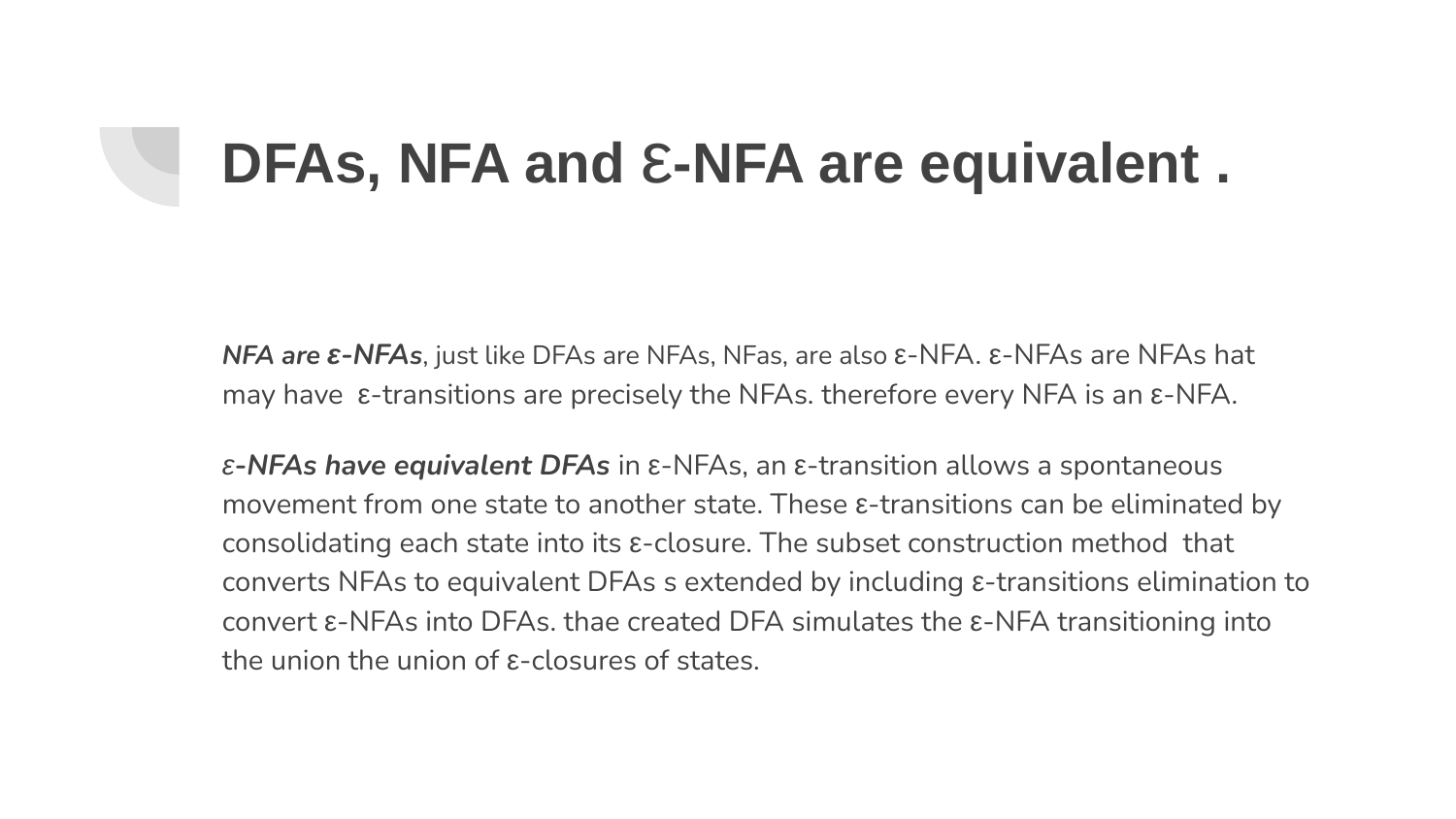

# DFAs, NFA and ε-NFA are equivalent .
NFA are ε-NFAs, just like DFAs are NFAs, NFas, are also ε-NFA. ε-NFAs are NFAs hat may have  ε-transitions are precisely the NFAs. therefore every NFA is an ε-NFA.
ε-NFAs have equivalent DFAs in ε-NFAs, an ε-transition allows a spontaneous movement from one state to another state. These ε-transitions can be eliminated by consolidating each state into its ε-closure. The subset construction method  that converts NFAs to equivalent DFAs s extended by including ε-transitions elimination to convert ε-NFAs into DFAs. thae created DFA simulates the ε-NFA transitioning into the union the union of ε-closures of states.